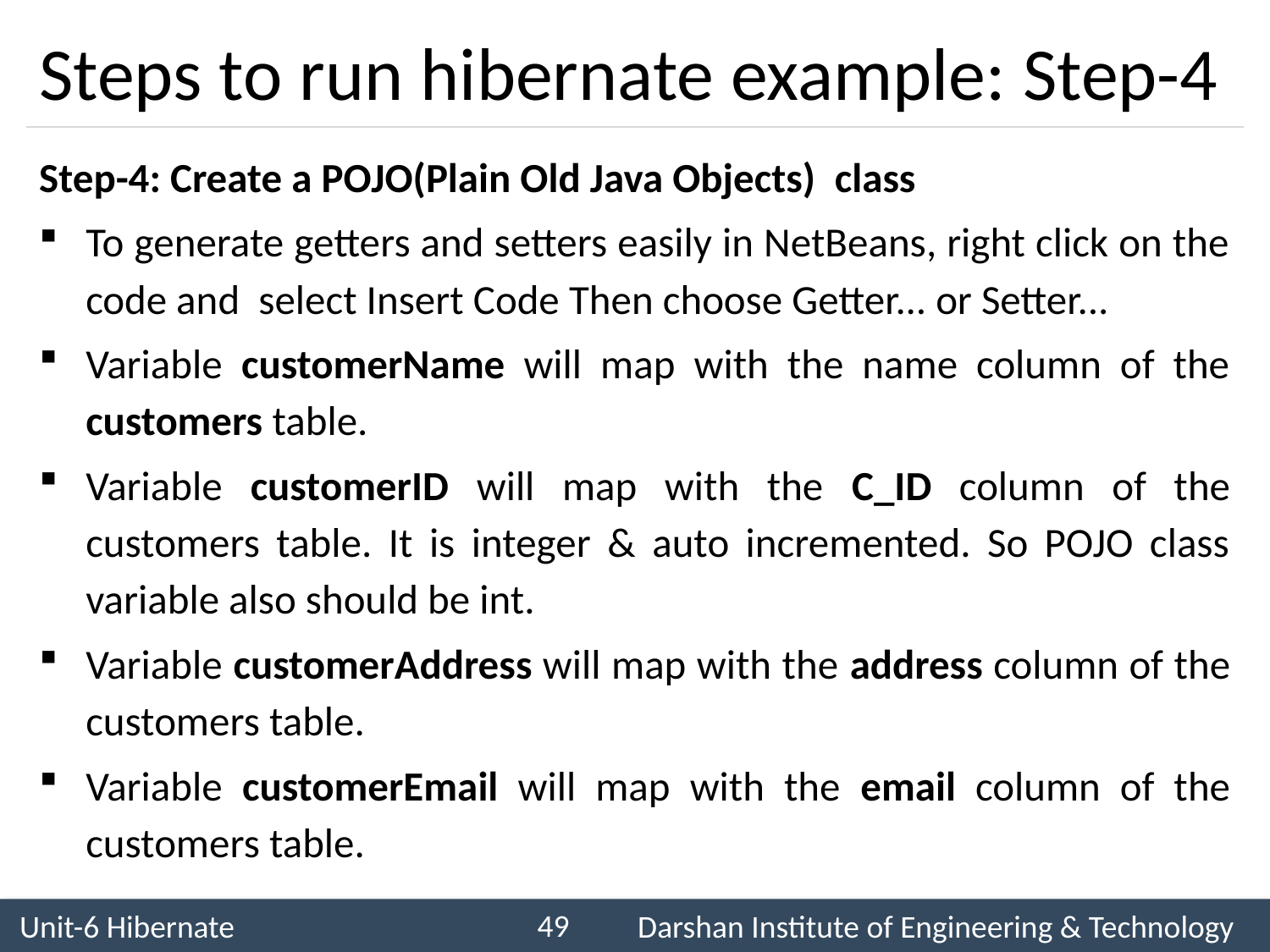

# Steps to run hibernate example: Step-4
Step-4: Create a POJO(Plain Old Java Objects)  class
To generate getters and setters easily in NetBeans, right click on the code and  select Insert Code Then choose Getter... or Setter...
Variable customerName will map with the name column of the customers table.
Variable customerID will map with the C_ID column of the customers table. It is integer & auto incremented. So POJO class variable also should be int.
Variable customerAddress will map with the address column of the customers table.
Variable customerEmail will map with the email column of the customers table.
49